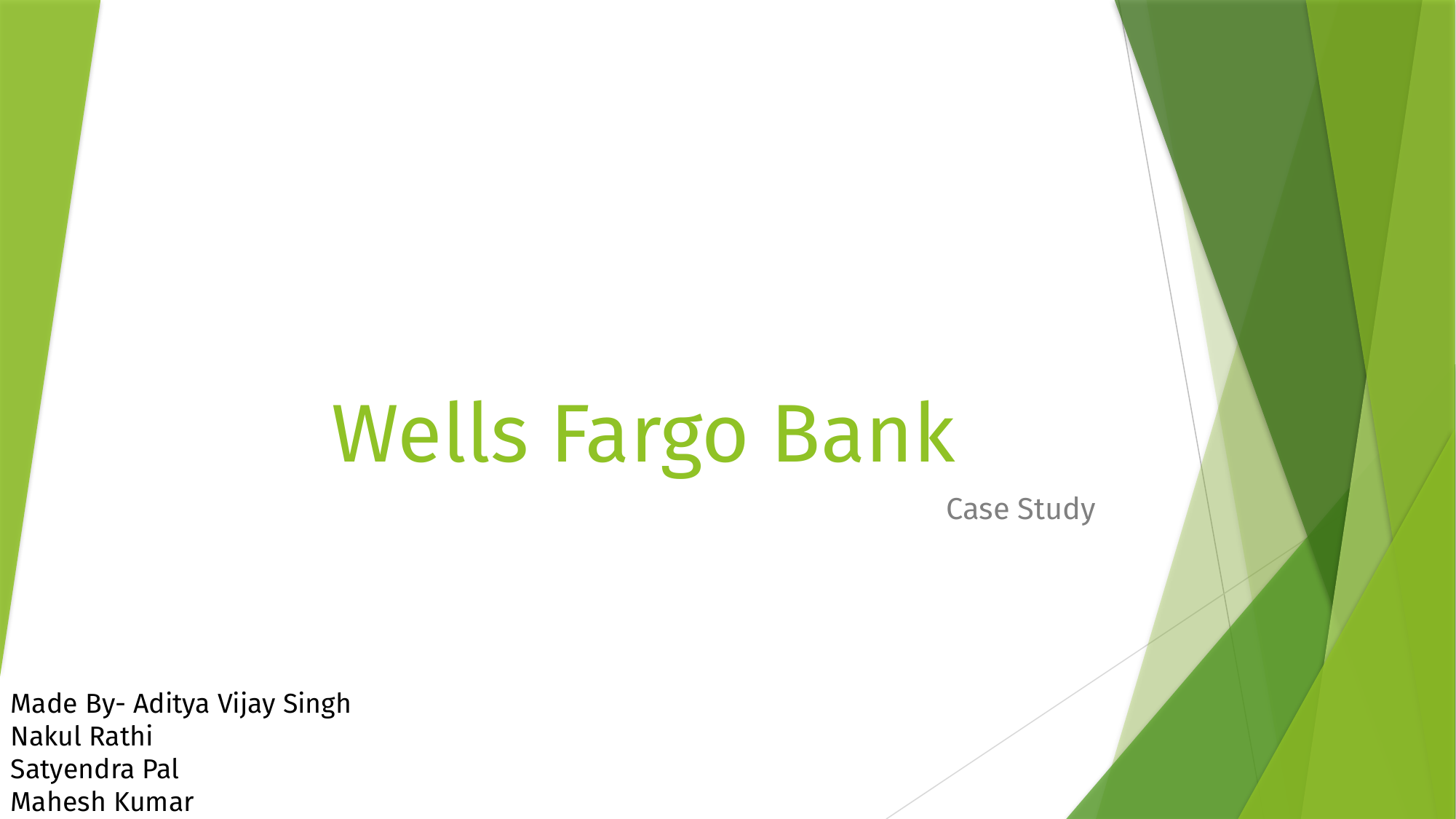

# Wells Fargo Bank
Case Study

Made By- Aditya Vijay Singh
Nakul Rathi
Satyendra Pal
Mahesh Kumar